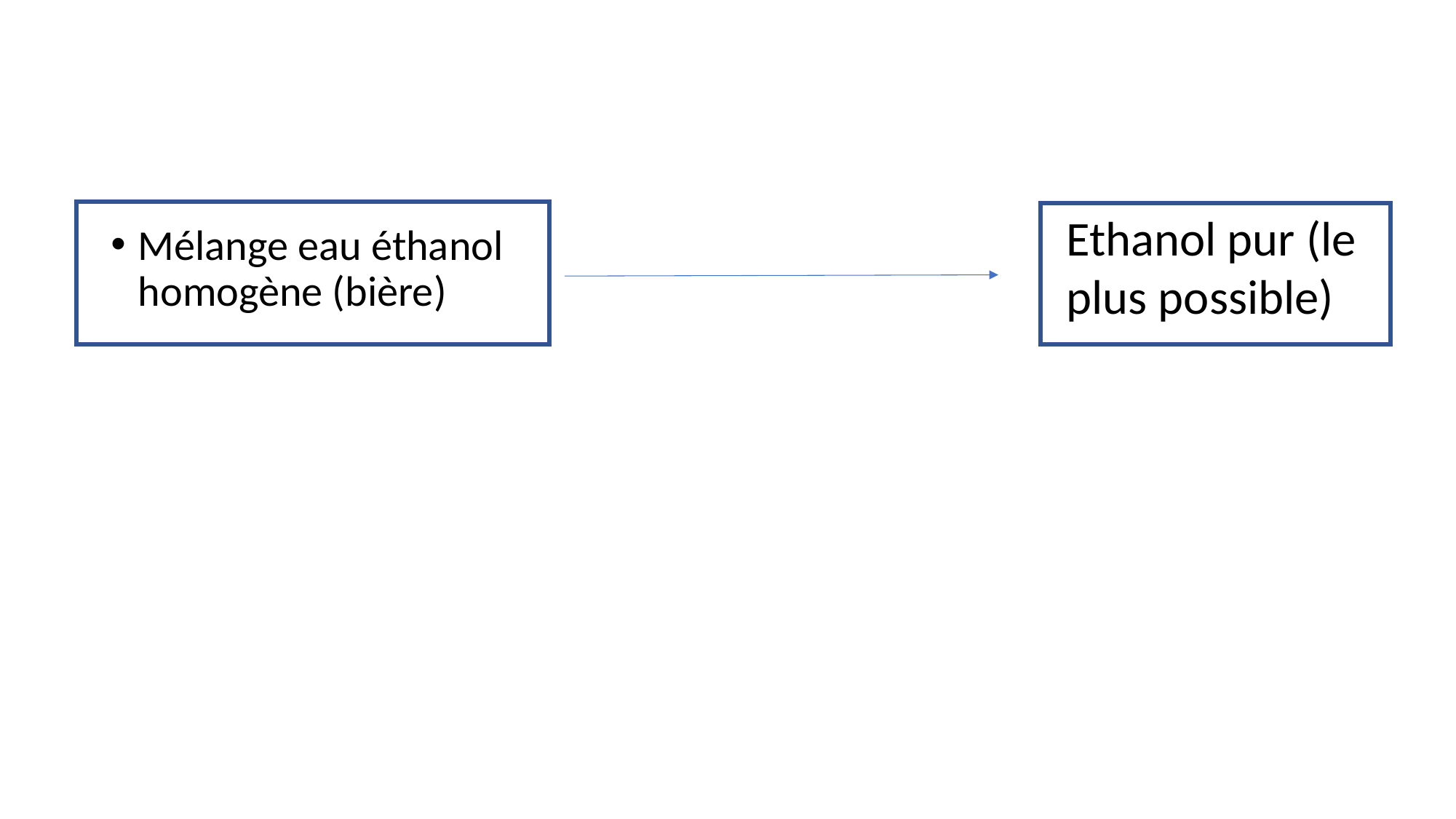

#

Ethanol pur (le plus possible)

Mélange eau éthanol homogène (bière)